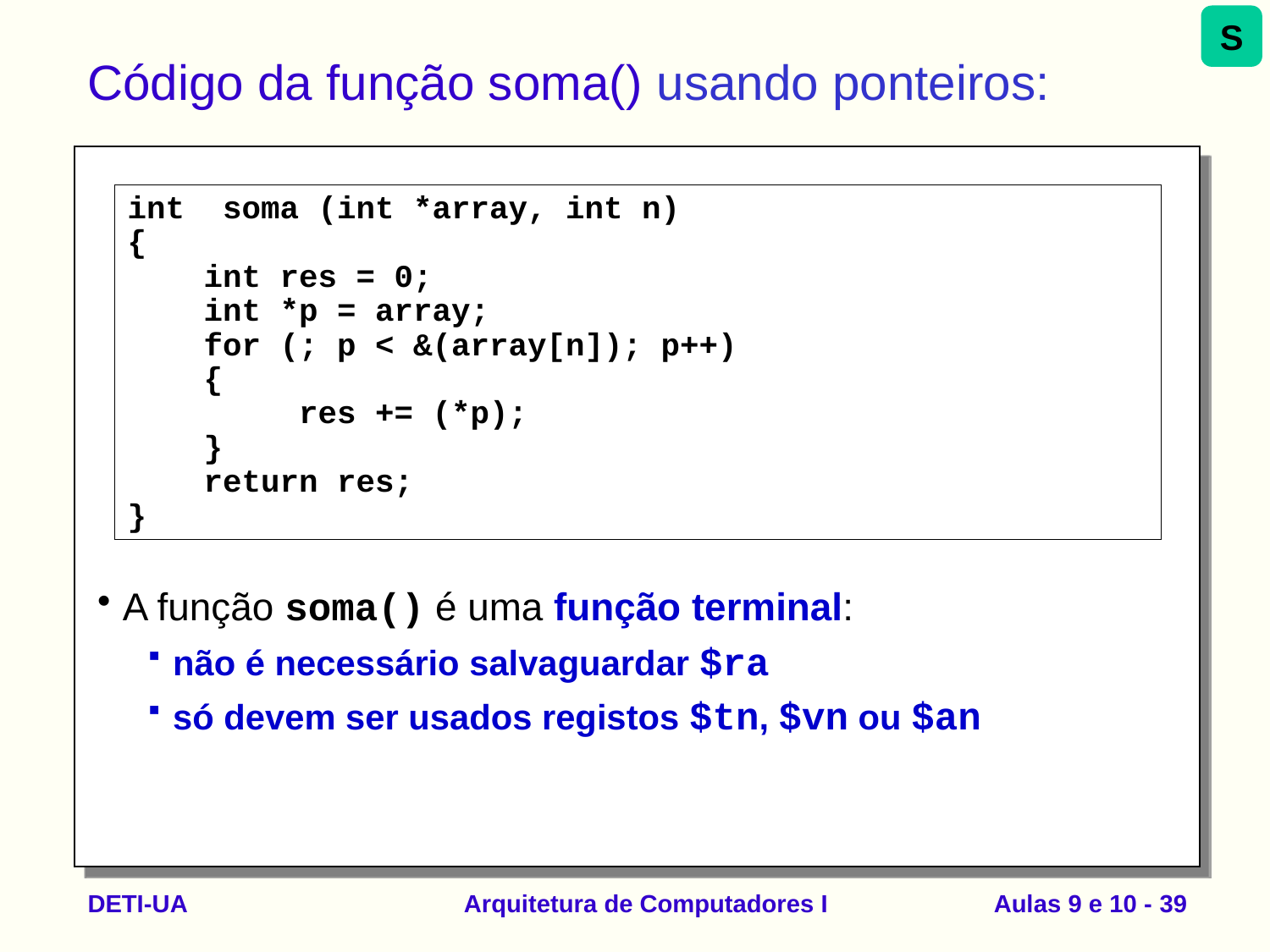

S
# Código da função soma() usando ponteiros:
int  soma (int *array, int n)
{
    int res = 0;
    int *p = array;
    for (; p < &(array[n]); p++)
    {
         res += (*p);
    }
    return res;
}
A função soma() é uma função terminal:
não é necessário salvaguardar $ra
só devem ser usados registos $tn, $vn ou $an
DETI-UA
Arquitetura de Computadores I
Aulas 9 e 10 - 39